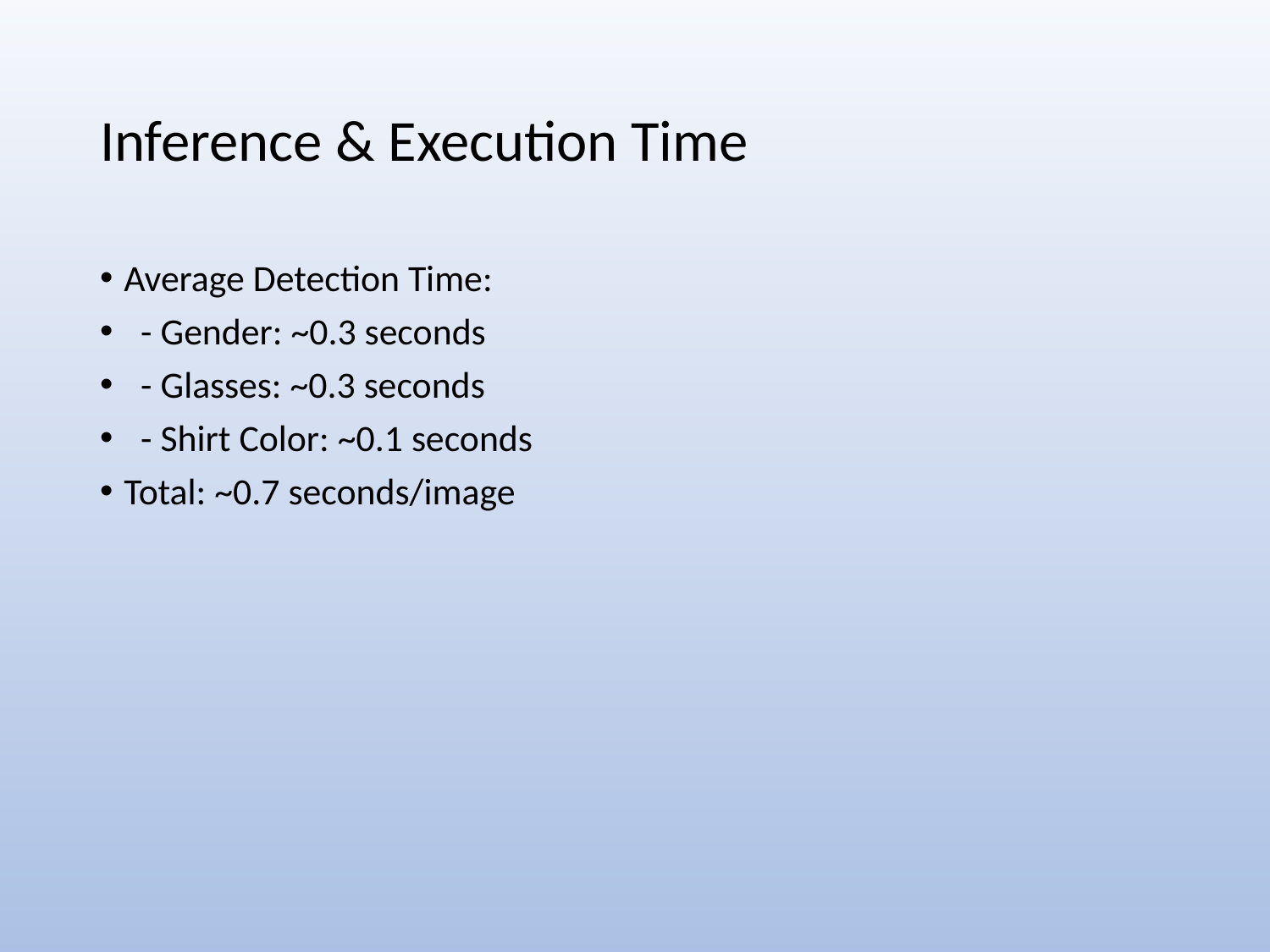

# Inference & Execution Time
Average Detection Time:
  - Gender: ~0.3 seconds
  - Glasses: ~0.3 seconds
  - Shirt Color: ~0.1 seconds
Total: ~0.7 seconds/image